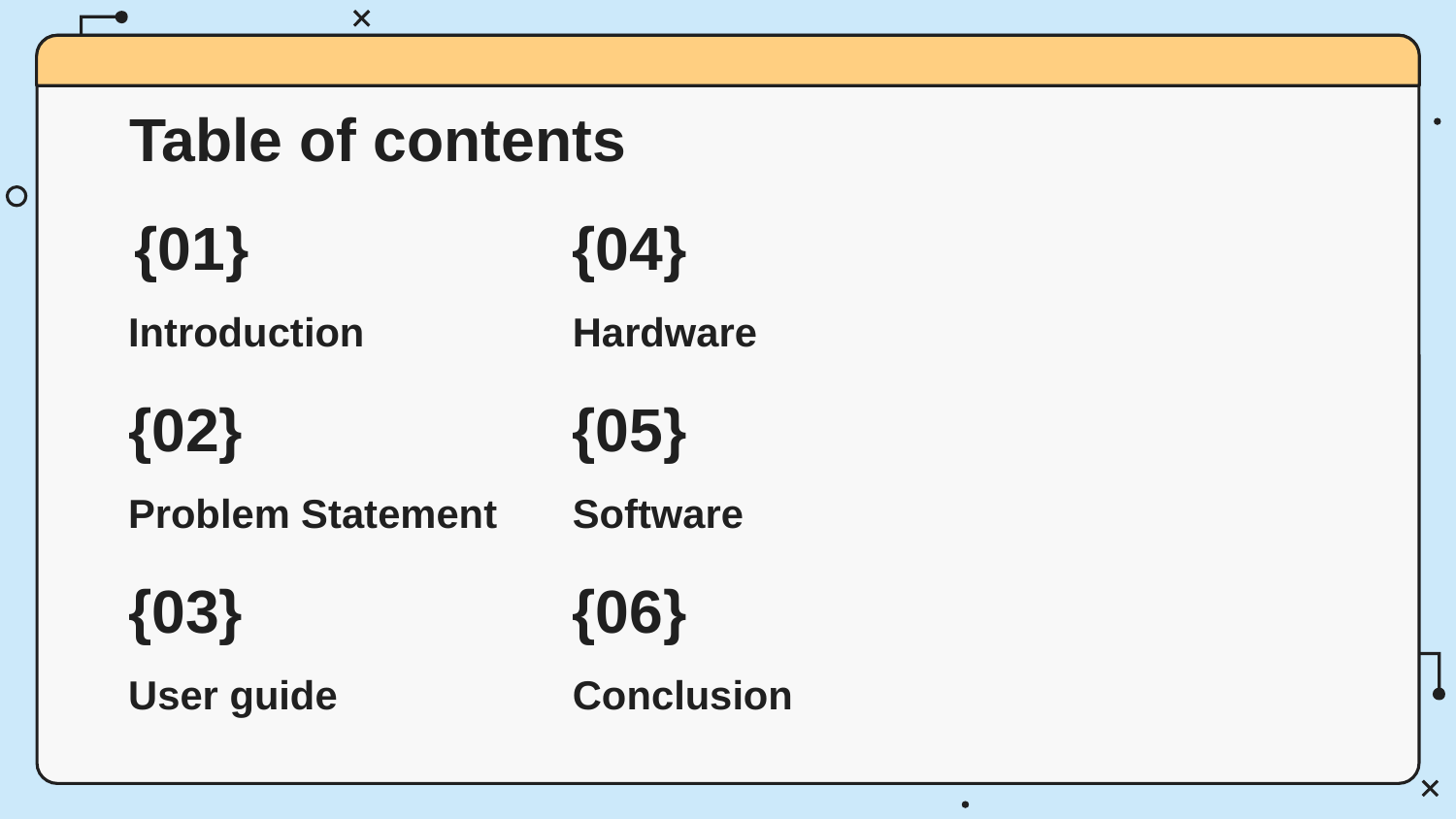

Conway’s
Game
of Life
The cdm-8 project
made by Martynov B & Belov D
23217
# Table of contents
{04}
{01}
Introduction
Hardware
{02}
{05}
Problem Statement
Software
{03}
{06}
User guide
Conclusion

{01}
Introduction